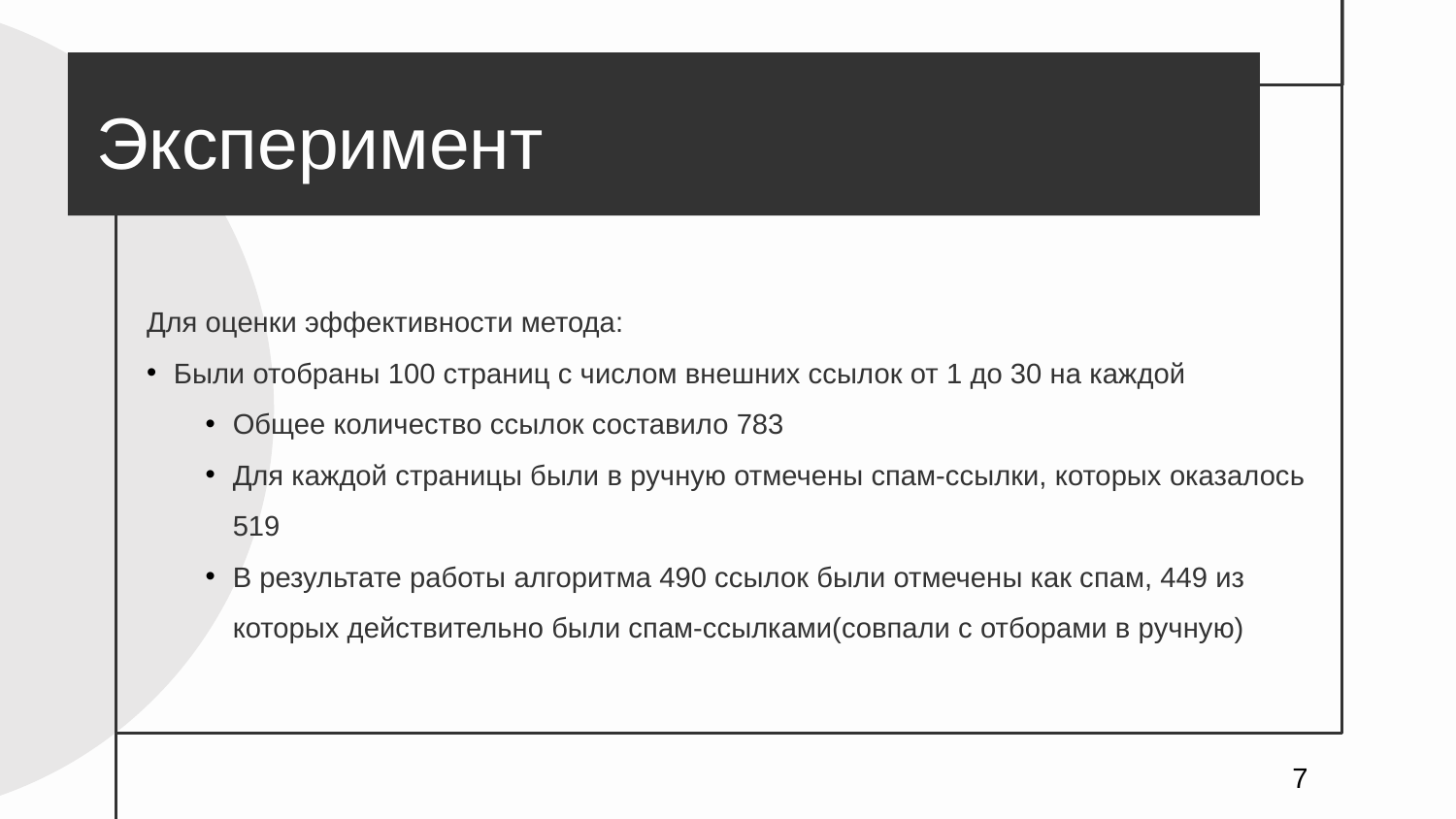

# Эксперимент
Для оценки эффективности метода:
Были отобраны 100 страниц с числом внешних ссылок от 1 до 30 на каждой
Общее количество ссылок составило 783
Для каждой страницы были в ручную отмечены спам-ссылки, которых оказалось 519
В результате работы алгоритма 490 ссылок были отмечены как спам, 449 из которых действительно были спам-ссылками(совпали с отборами в ручную)
7